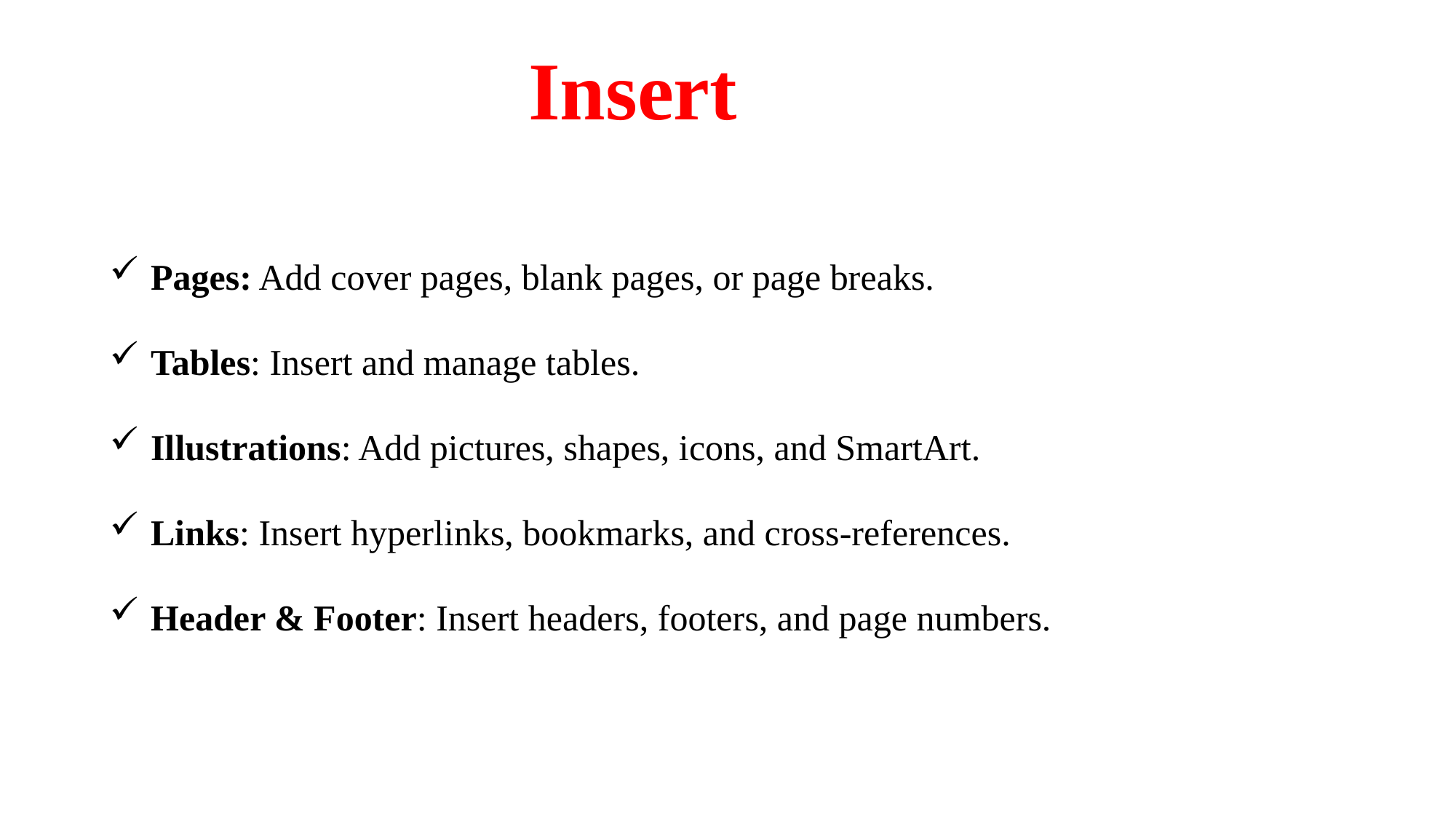

# Insert

Pages: Add cover pages, blank pages, or page breaks.
Tables: Insert and manage tables.
Illustrations: Add pictures, shapes, icons, and SmartArt.
Links: Insert hyperlinks, bookmarks, and cross-references.
Header & Footer: Insert headers, footers, and page numbers.